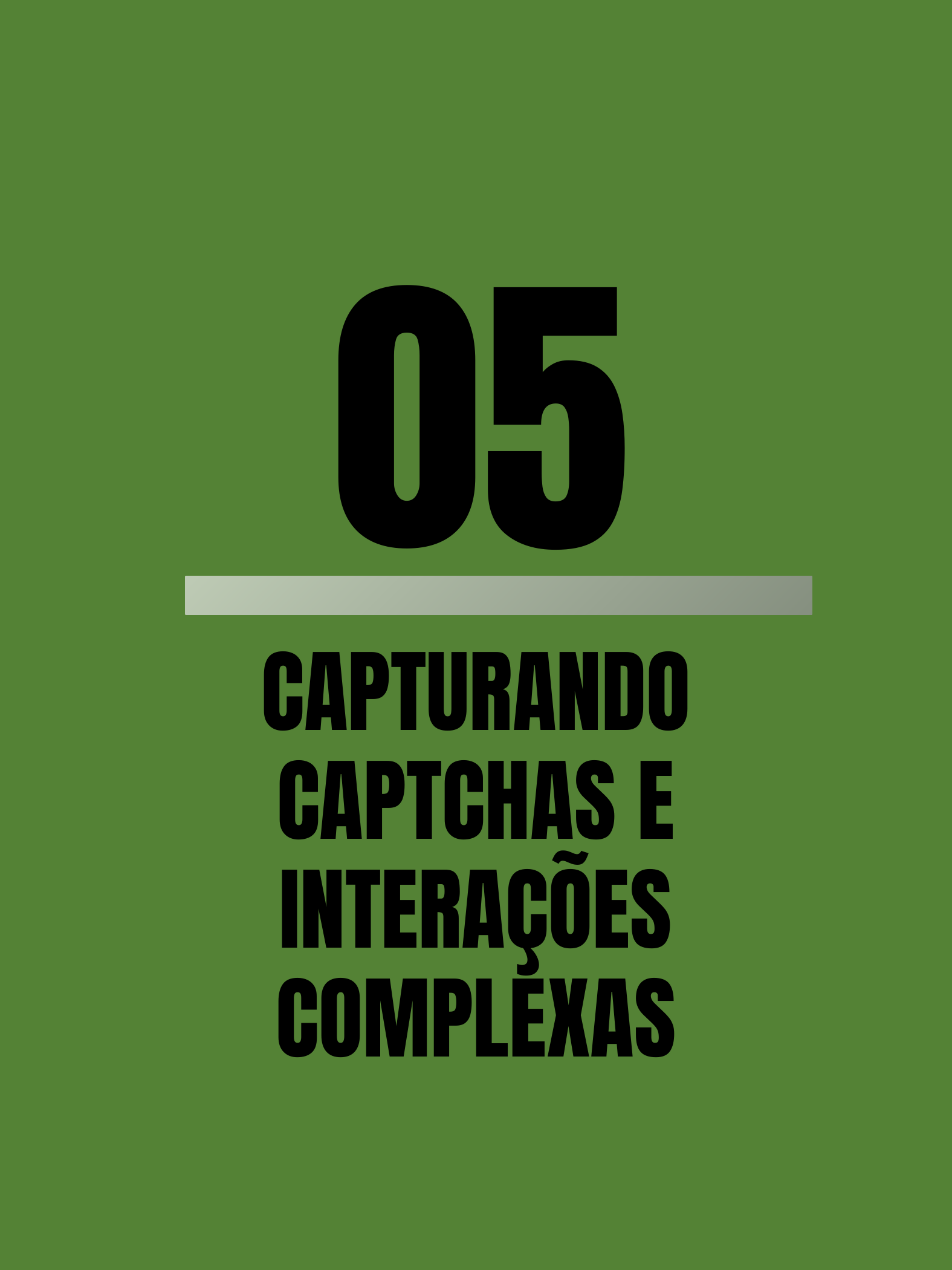

05

CAPTURANDO CAPTCHAS E INTERAÇÕES COMPLEXAS
Selenium em VBA Excel - Islander Almeida
11